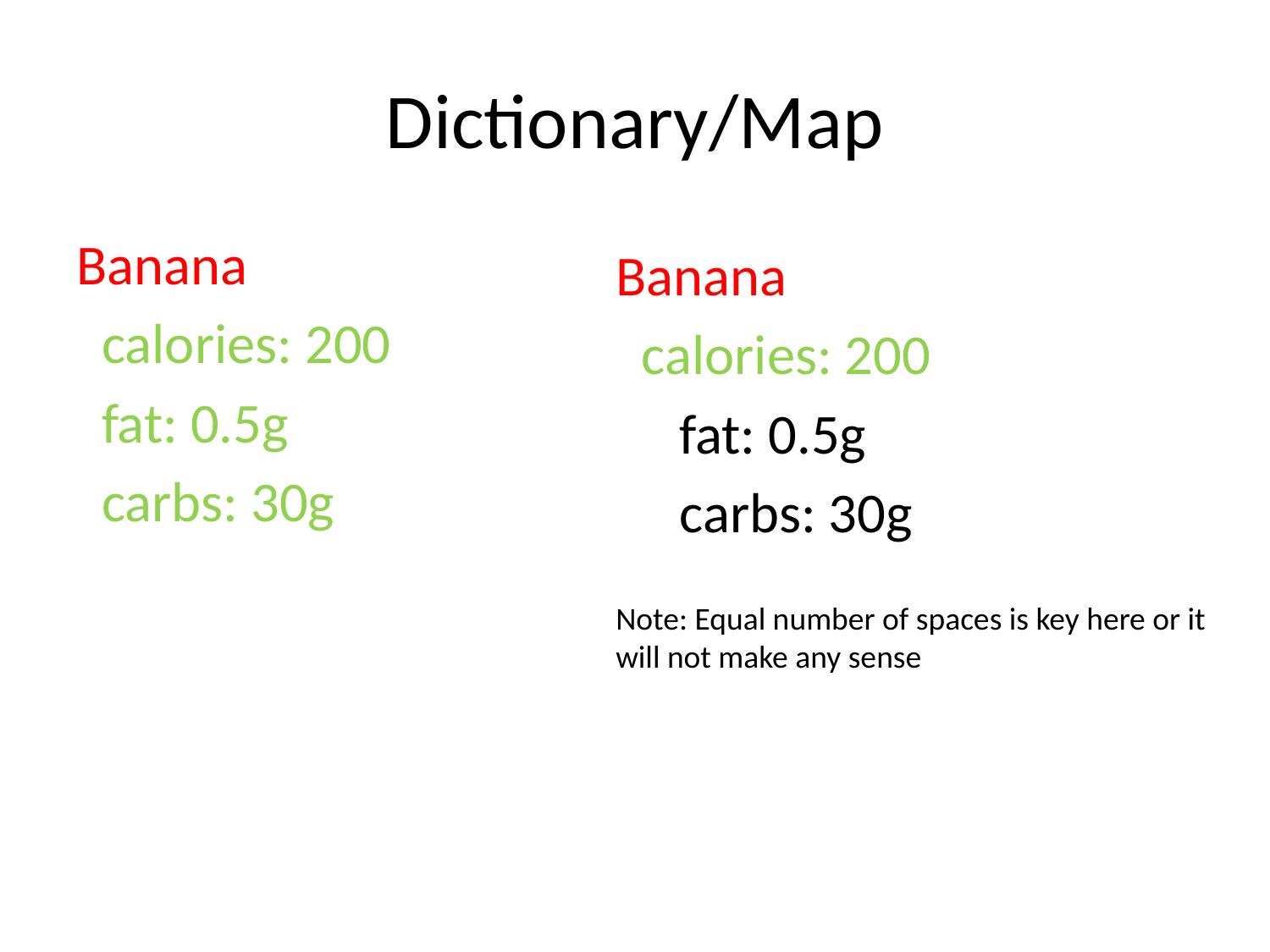

# Dictionary/Map
Banana
  calories: 200
  fat: 0.5g
  carbs: 30g
Banana
  calories: 200
     fat: 0.5g
     carbs: 30g
Note: Equal number of spaces is key here or it will not make any sense